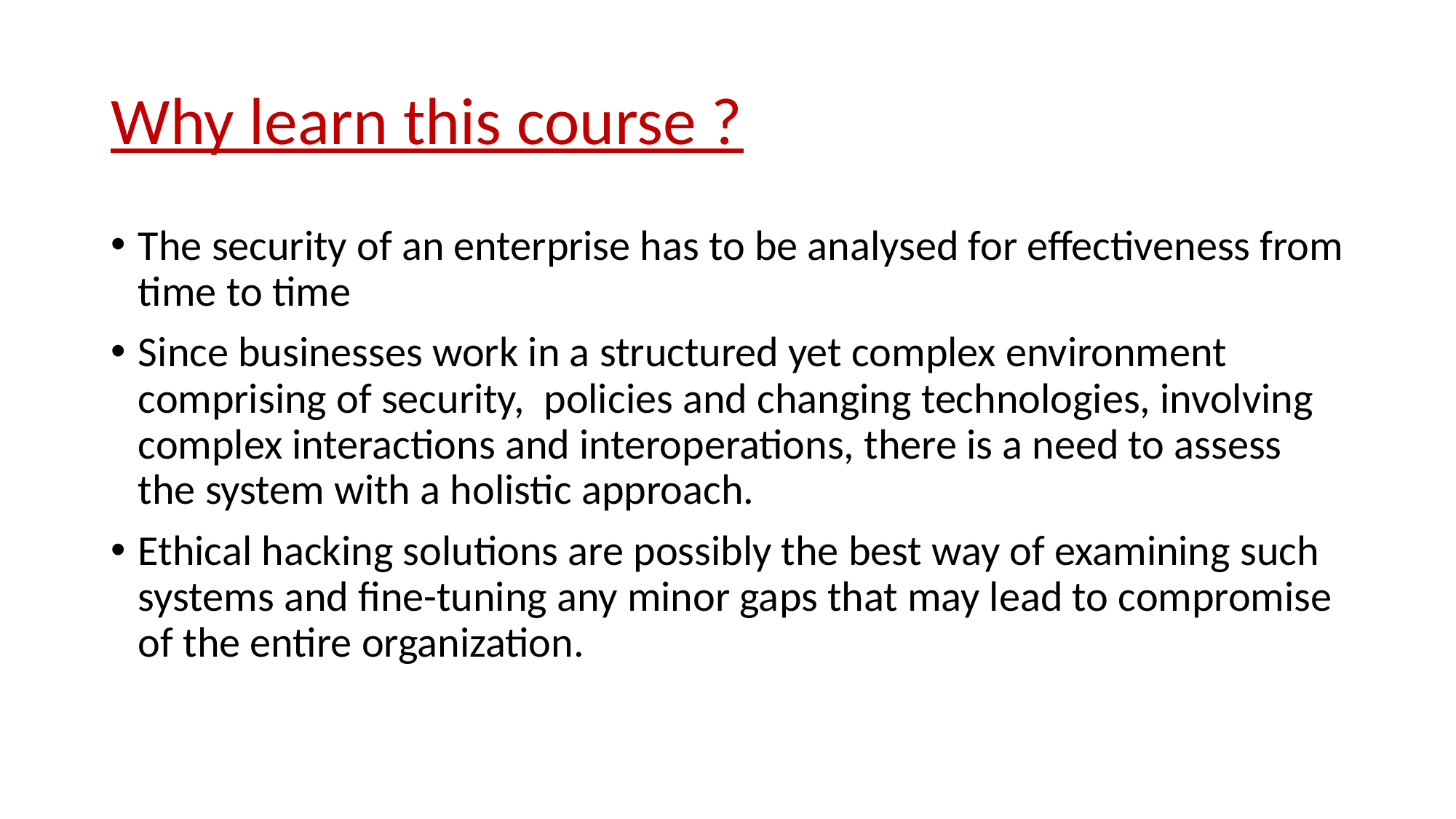

# Why learn this course ?
The security of an enterprise has to be analysed for effectiveness from time to time
Since businesses work in a structured yet complex environment comprising of security,  policies and changing technologies, involving complex interactions and interoperations, there is a need to assess the system with a holistic approach.
Ethical hacking solutions are possibly the best way of examining such systems and fine-tuning any minor gaps that may lead to compromise of the entire organization.